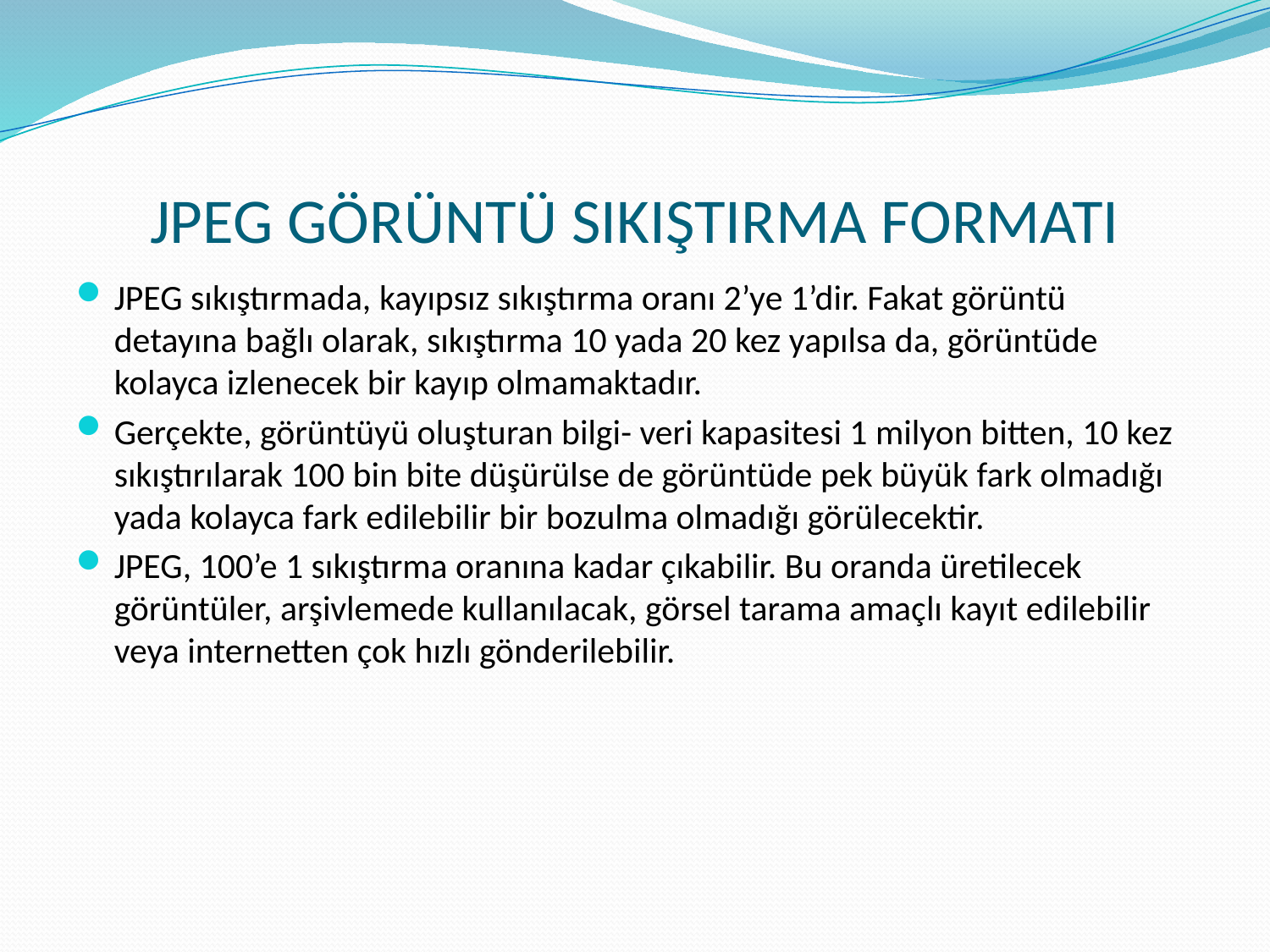

# JPEG GÖRÜNTÜ SIKIŞTIRMA FORMATI
JPEG sıkıştırmada, kayıpsız sıkıştırma oranı 2’ye 1’dir. Fakat görüntü detayına bağlı olarak, sıkıştırma 10 yada 20 kez yapılsa da, görüntüde kolayca izlenecek bir kayıp olmamaktadır.
Gerçekte, görüntüyü oluşturan bilgi- veri kapasitesi 1 milyon bitten, 10 kez sıkıştırılarak 100 bin bite düşürülse de görüntüde pek büyük fark olmadığı yada kolayca fark edilebilir bir bozulma olmadığı görülecektir.
JPEG, 100’e 1 sıkıştırma oranına kadar çıkabilir. Bu oranda üretilecek görüntüler, arşivlemede kullanılacak, görsel tarama amaçlı kayıt edilebilir  veya internetten çok hızlı gönderilebilir.